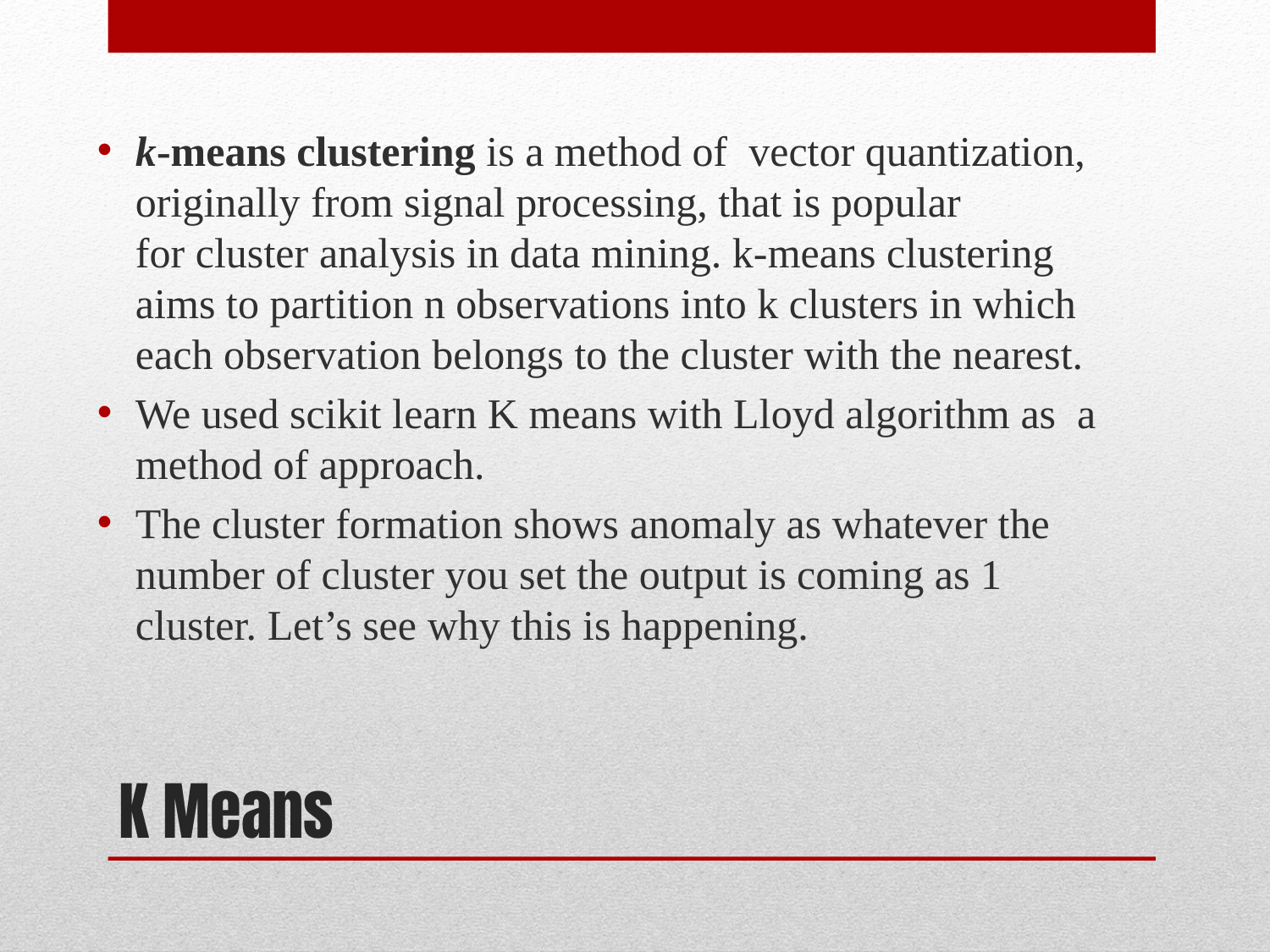

k-means clustering is a method of  vector quantization, originally from signal processing, that is popular for cluster analysis in data mining. k-means clustering aims to partition n observations into k clusters in which each observation belongs to the cluster with the nearest.
We used scikit learn K means with Lloyd algorithm as  a method of approach.
The cluster formation shows anomaly as whatever the number of cluster you set the output is coming as 1 cluster. Let’s see why this is happening.
# K Means